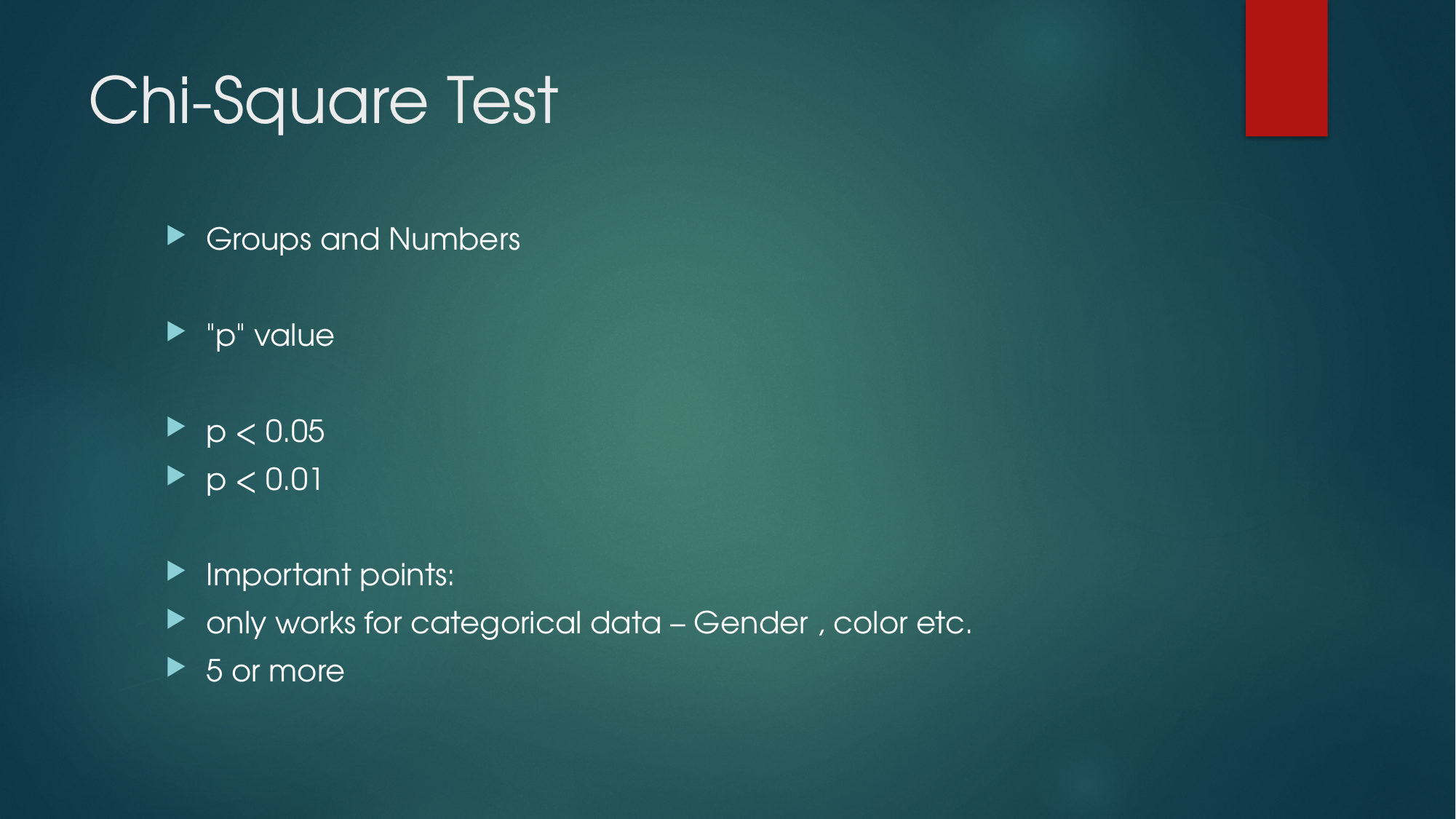

# Chi-Square Test
Groups and Numbers

"p" value

p < 0.05
p < 0.01

Important points:
only works for categorical data – Gender , color etc.
5 or more